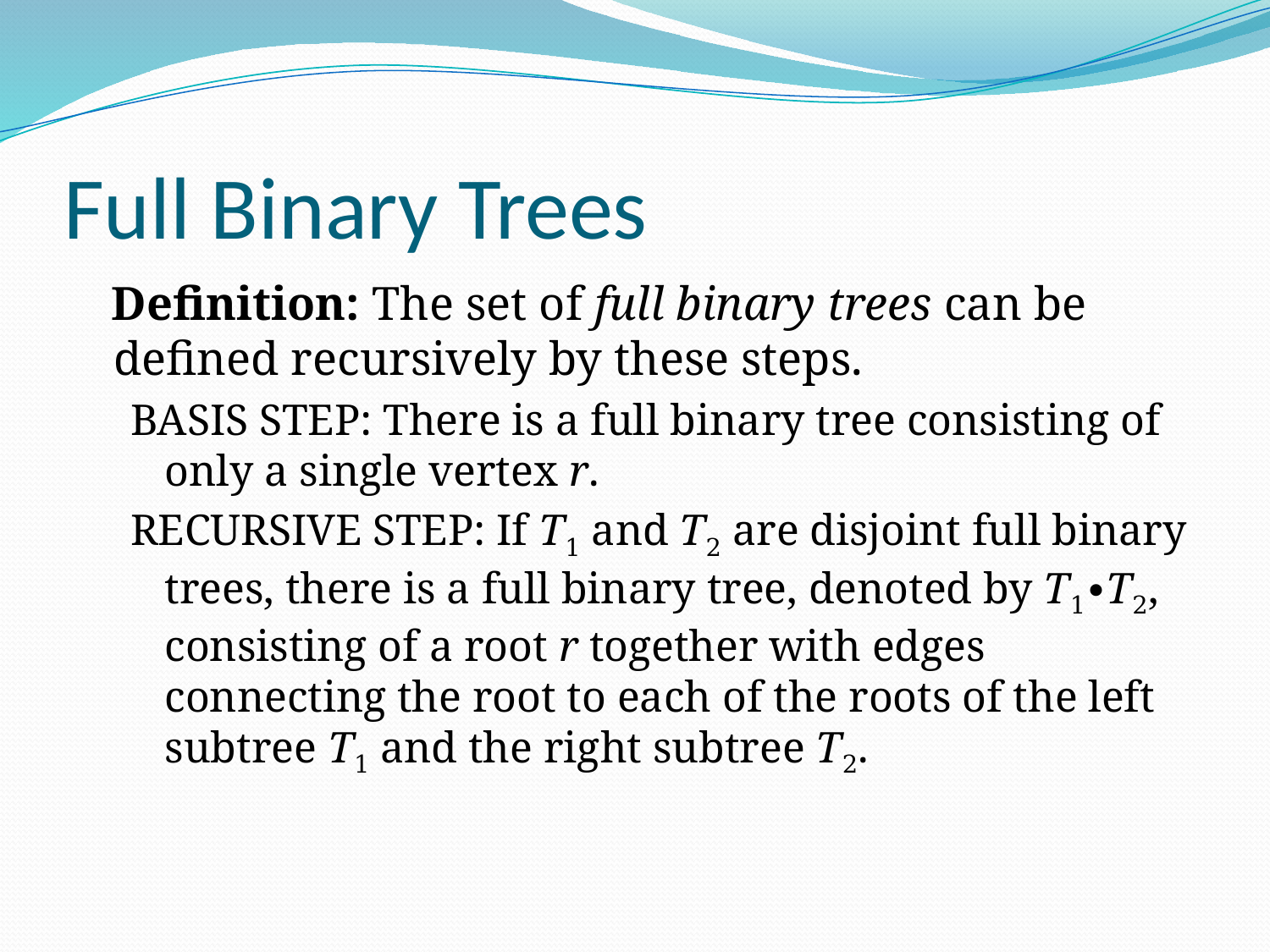

# Full Binary Trees
   Definition: The set of full binary trees can be defined recursively by these steps.
BASIS STEP: There is a full binary tree consisting of only a single vertex r.
RECURSIVE STEP: If T1 and T2 are disjoint full binary trees, there is a full binary tree, denoted by T1∙T2, consisting of a root r together with edges connecting the root to each of the roots of the left subtree T1 and the right subtree T2.